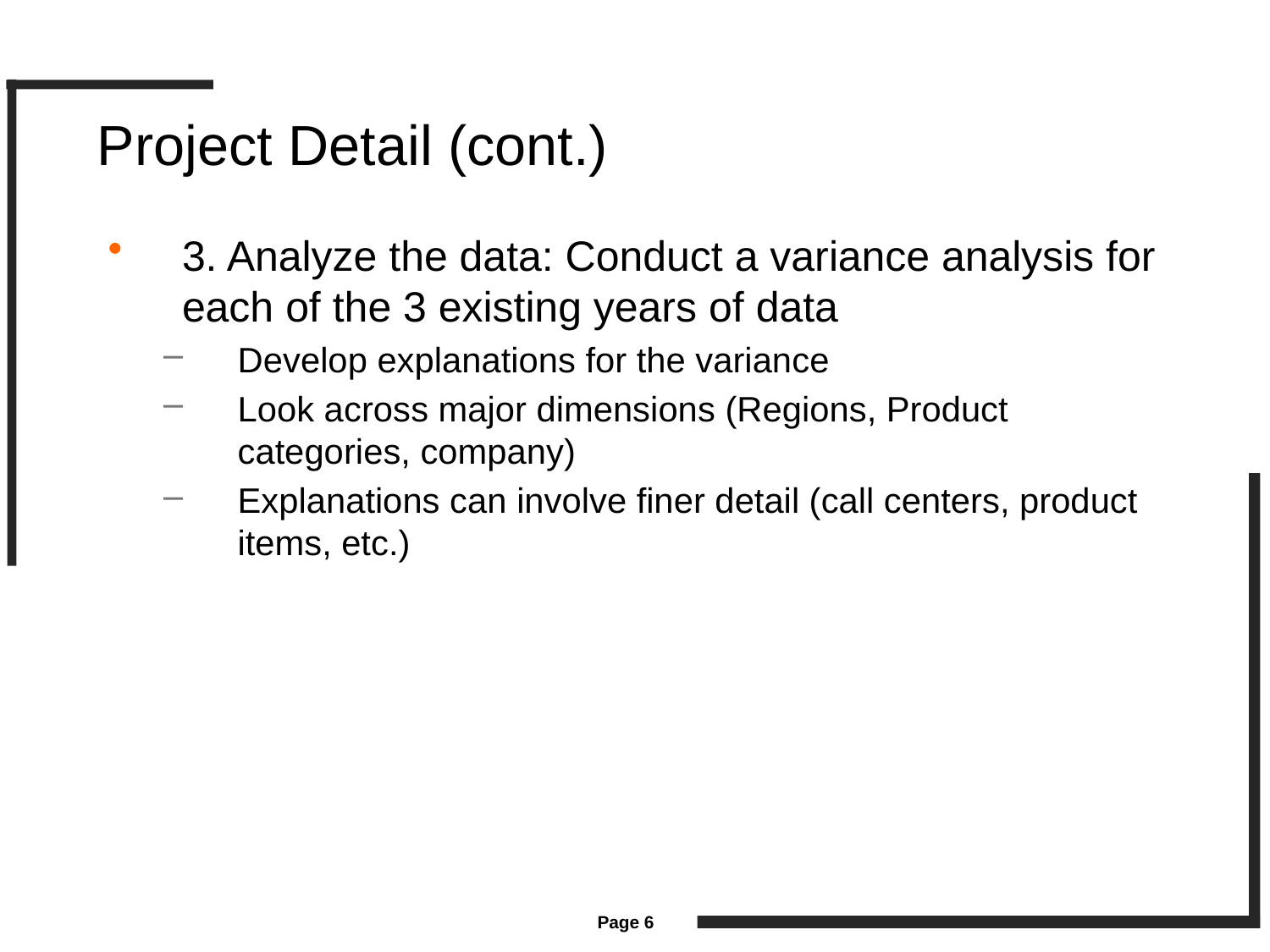

# Project Detail (cont.)
3. Analyze the data: Conduct a variance analysis for each of the 3 existing years of data
Develop explanations for the variance
Look across major dimensions (Regions, Product categories, company)
Explanations can involve finer detail (call centers, product items, etc.)
Page 6